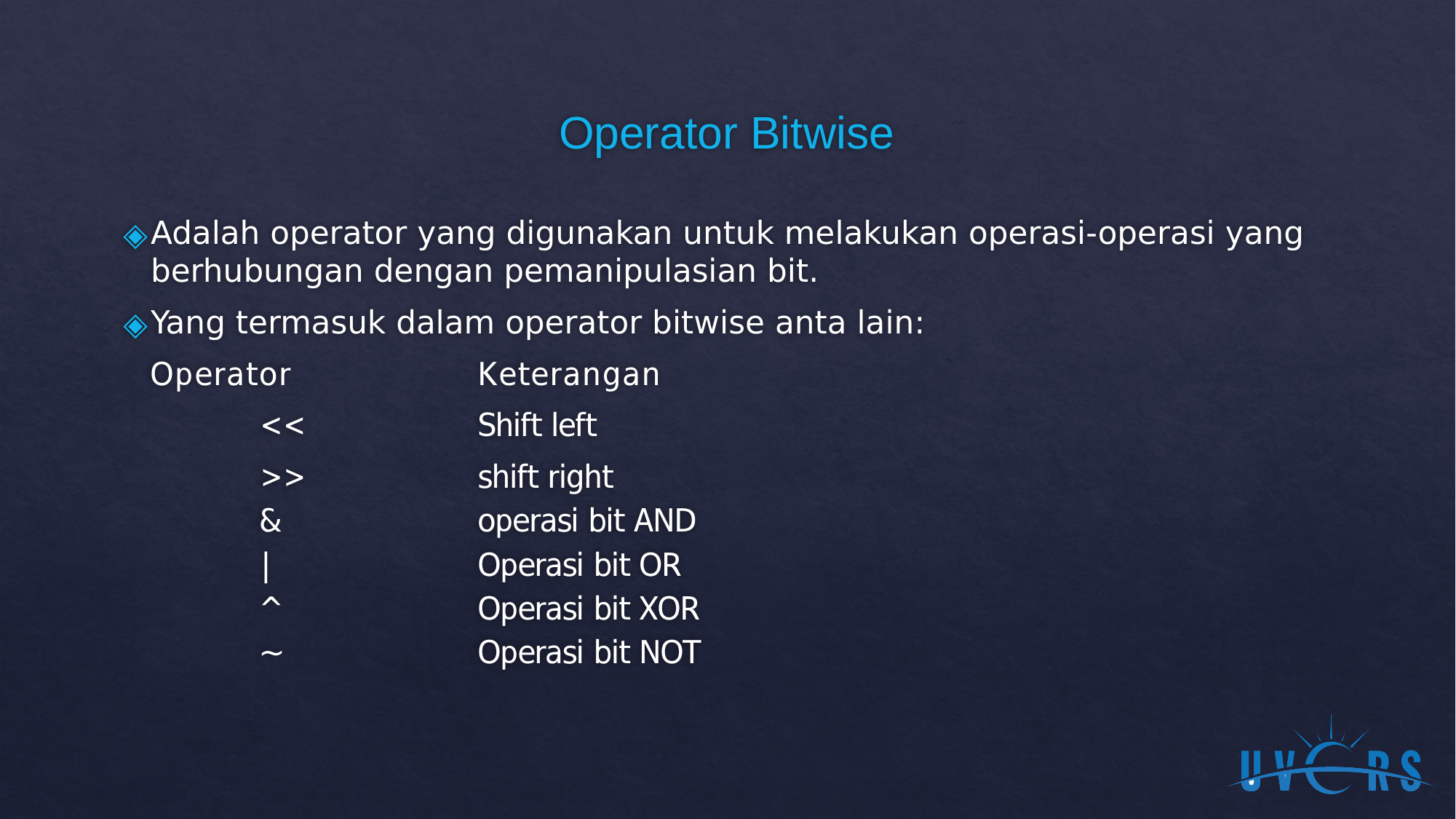

# Operator Bitwise
Adalah operator yang digunakan untuk melakukan operasi-operasi yang berhubungan dengan pemanipulasian bit.
Yang termasuk dalam operator bitwise anta lain:
	Operator		Keterangan
		<<		Shift left
		>>		shift right
		&		operasi bit AND
		|		Operasi bit OR
		^		Operasi bit XOR
		~		Operasi bit NOT